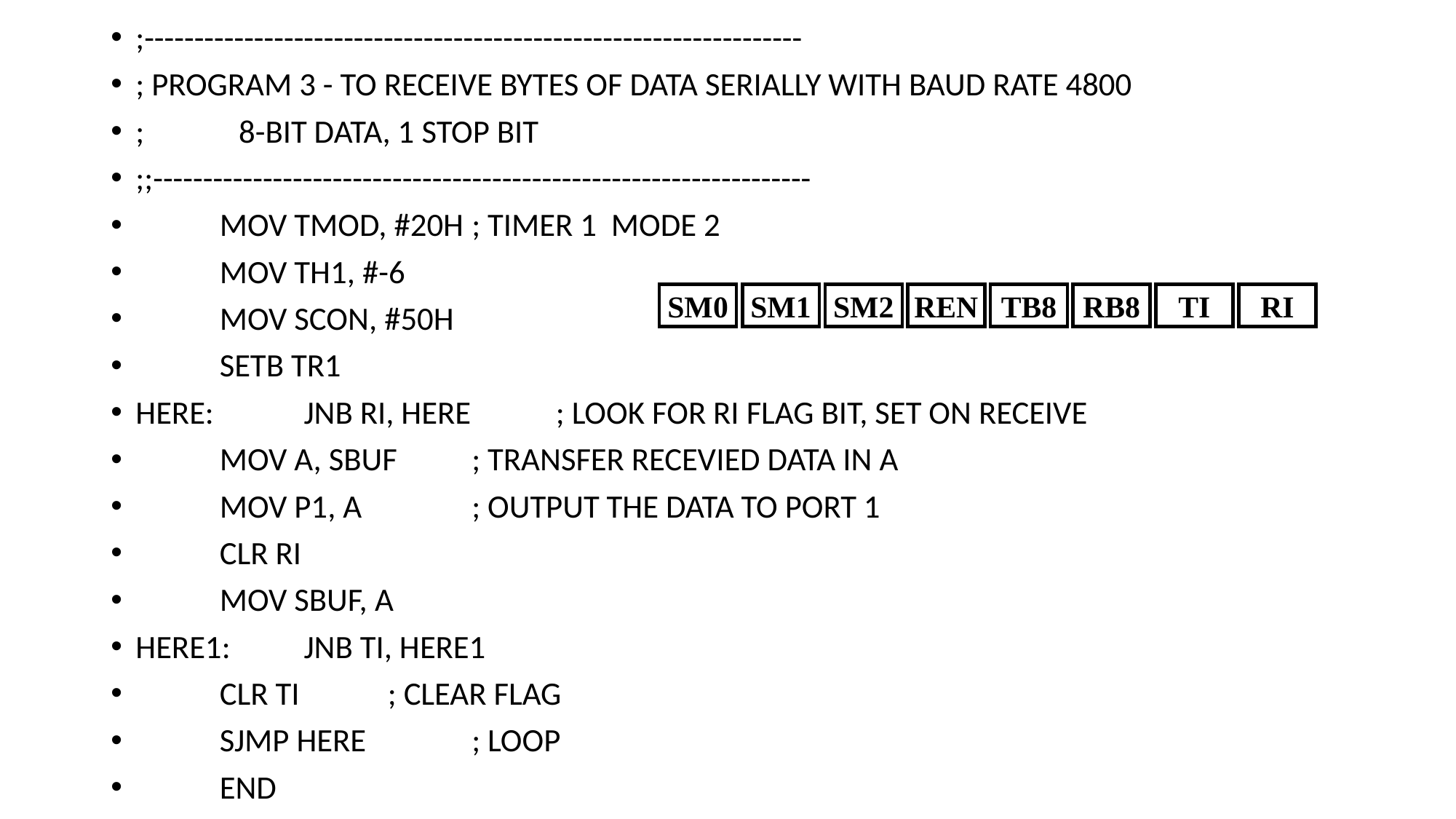

;------------------------------------------------------------------
; PROGRAM 3 - TO RECEIVE BYTES OF DATA SERIALLY WITH BAUD RATE 4800
;             8-BIT DATA, 1 STOP BIT
;;------------------------------------------------------------------
		MOV TMOD, #20H	; TIMER 1  MODE 2
		MOV TH1, #-6
		MOV SCON, #50H
		SETB TR1
HERE: 	JNB RI, HERE 		; LOOK FOR RI FLAG BIT, SET ON RECEIVE
		MOV A, SBUF  		; TRANSFER RECEVIED DATA IN A
		MOV P1, A    		; OUTPUT THE DATA TO PORT 1
		CLR RI
		MOV SBUF, A
HERE1: 	JNB TI, HERE1
		CLR TI       		; CLEAR FLAG
		SJMP HERE    		; LOOP
		END
SM0
SM1
SM2
REN
TB8
RB8
TI
RI